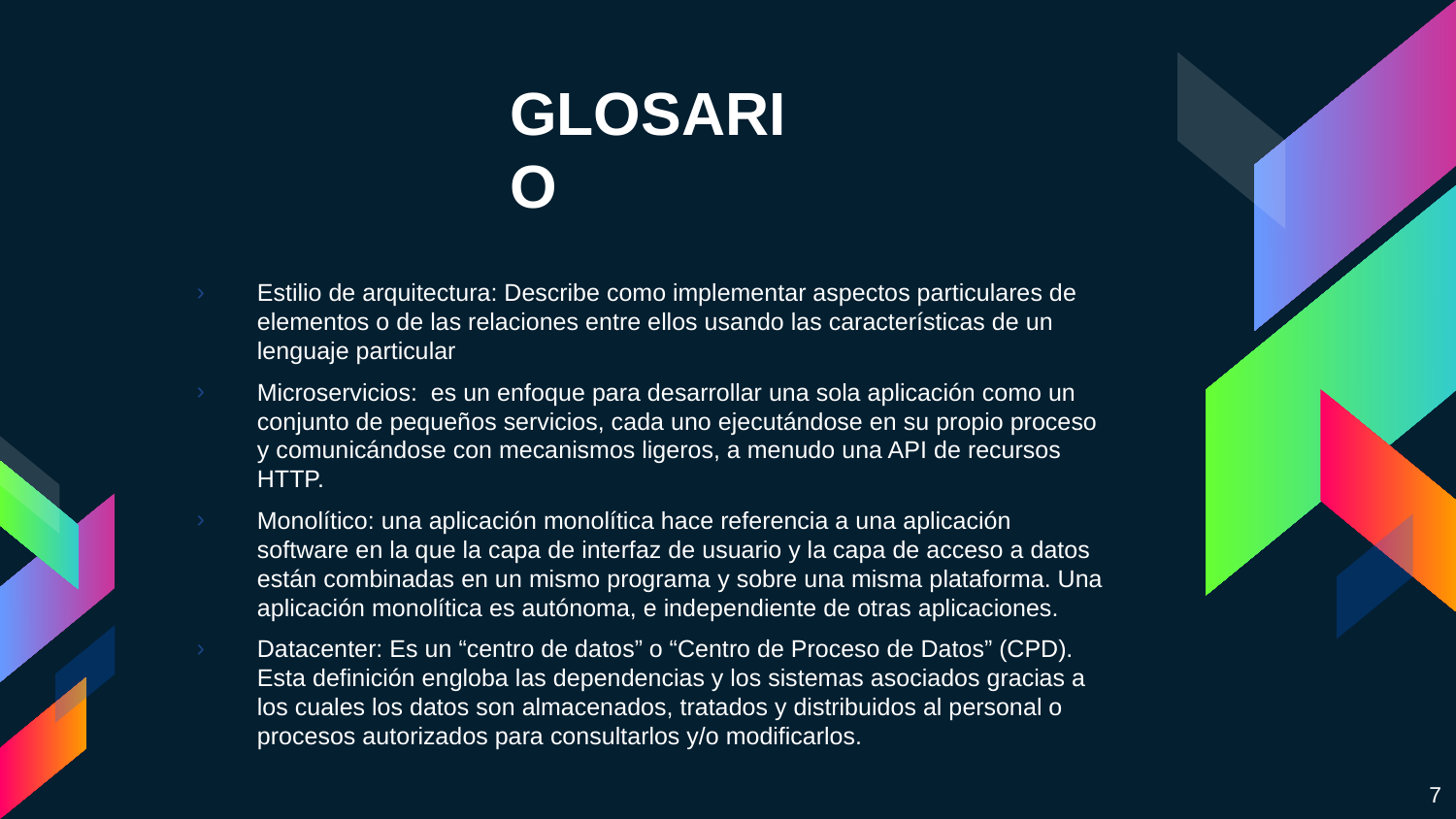

# GLOSARIO
Estilio de arquitectura: Describe como implementar aspectos particulares de elementos o de las relaciones entre ellos usando las características de un lenguaje particular
Microservicios:  es un enfoque para desarrollar una sola aplicación como un conjunto de pequeños servicios, cada uno ejecutándose en su propio proceso y comunicándose con mecanismos ligeros, a menudo una API de recursos HTTP.
Monolítico: una aplicación monolítica hace referencia a una aplicación software en la que la capa de interfaz de usuario y la capa de acceso a datos están combinadas en un mismo programa y sobre una misma plataforma. Una aplicación monolítica es autónoma, e independiente de otras aplicaciones.
Datacenter: Es un “centro de datos” o “Centro de Proceso de Datos” (CPD). Esta definición engloba las dependencias y los sistemas asociados gracias a los cuales los datos son almacenados, tratados y distribuidos al personal o procesos autorizados para consultarlos y/o modificarlos.

7